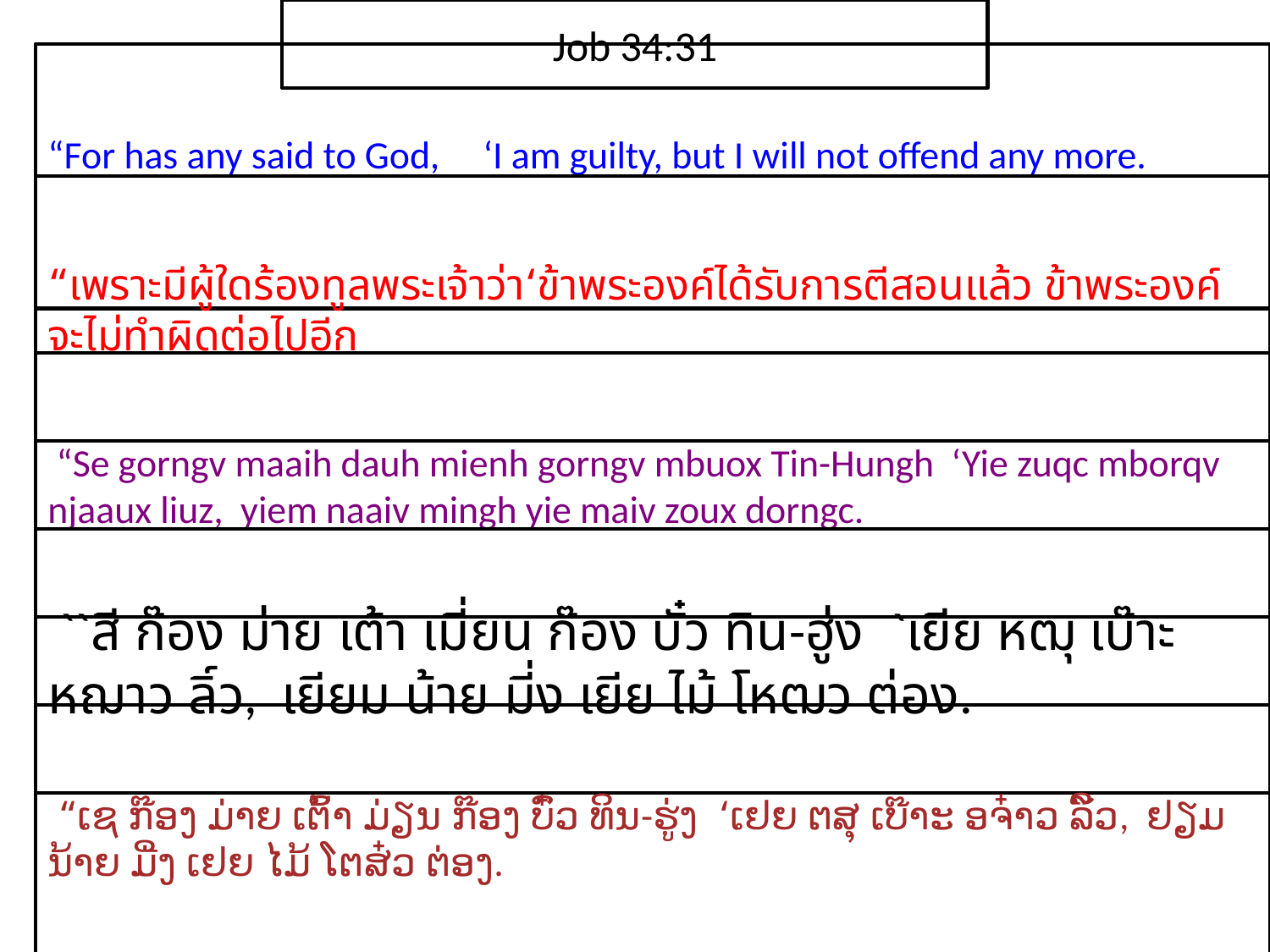

Job 34:31
“For has any said to God,     ‘I am guilty, but I will not offend any more.
“เพราะ​มี​ผู้ใด​ร้อง​ทูล​พระ​เจ้า​ว่า‘ข้า​พระ​องค์​ได้รับ​การ​ตี​สอน​แล้ว ข้า​พระ​องค์​จะ​ไม่​ทำ​ผิด​ต่อไป​อีก
 “Se gorngv maaih dauh mienh gorngv mbuox Tin-Hungh  ‘Yie zuqc mborqv njaaux liuz,  yiem naaiv mingh yie maiv zoux dorngc.
 ``สี ก๊อง ม่าย เต้า เมี่ยน ก๊อง บั๋ว ทิน-ฮู่ง  `เยีย หฒุ เบ๊าะ หฌาว ลิ์ว,  เยียม น้าย มี่ง เยีย ไม้ โหฒว ต่อง.
 “ເຊ ກ໊ອງ ມ່າຍ ເຕົ້າ ມ່ຽນ ກ໊ອງ ບົ໋ວ ທິນ-ຮູ່ງ  ‘ເຢຍ ຕສຸ ເບ໊າະ ອຈ໋າວ ລິ໌ວ,  ຢຽມ ນ້າຍ ມີ່ງ ເຢຍ ໄມ້ ໂຕສ໋ວ ຕ່ອງ.